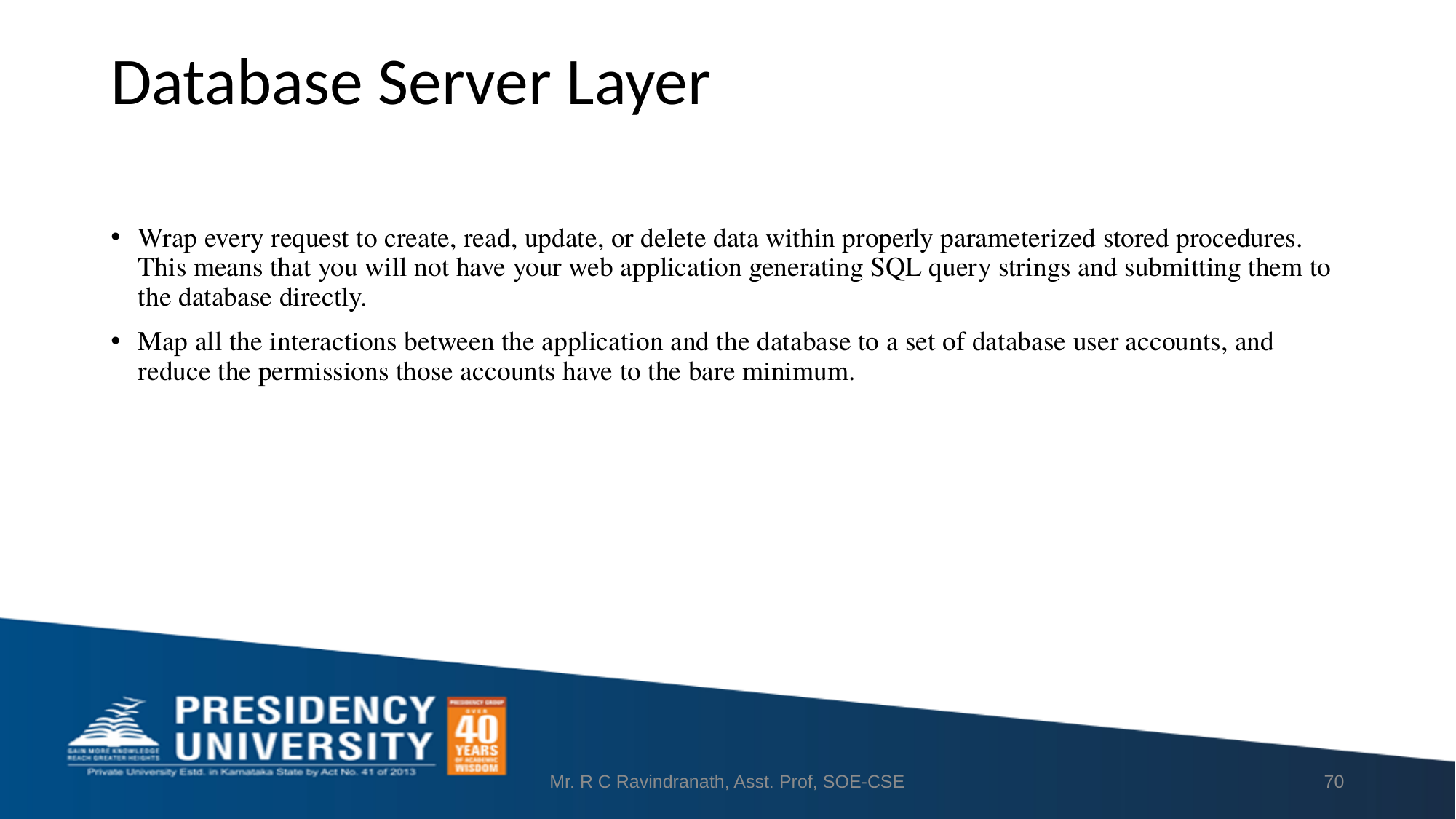

# Database Server Layer
Wrap every request to create, read, update, or delete data within properly parameterized stored procedures. This means that you will not have your web application generating SQL query strings and submitting them to the database directly.
Map all the interactions between the application and the database to a set of database user accounts, and reduce the permissions those accounts have to the bare minimum.
Mr. R C Ravindranath, Asst. Prof, SOE-CSE
70